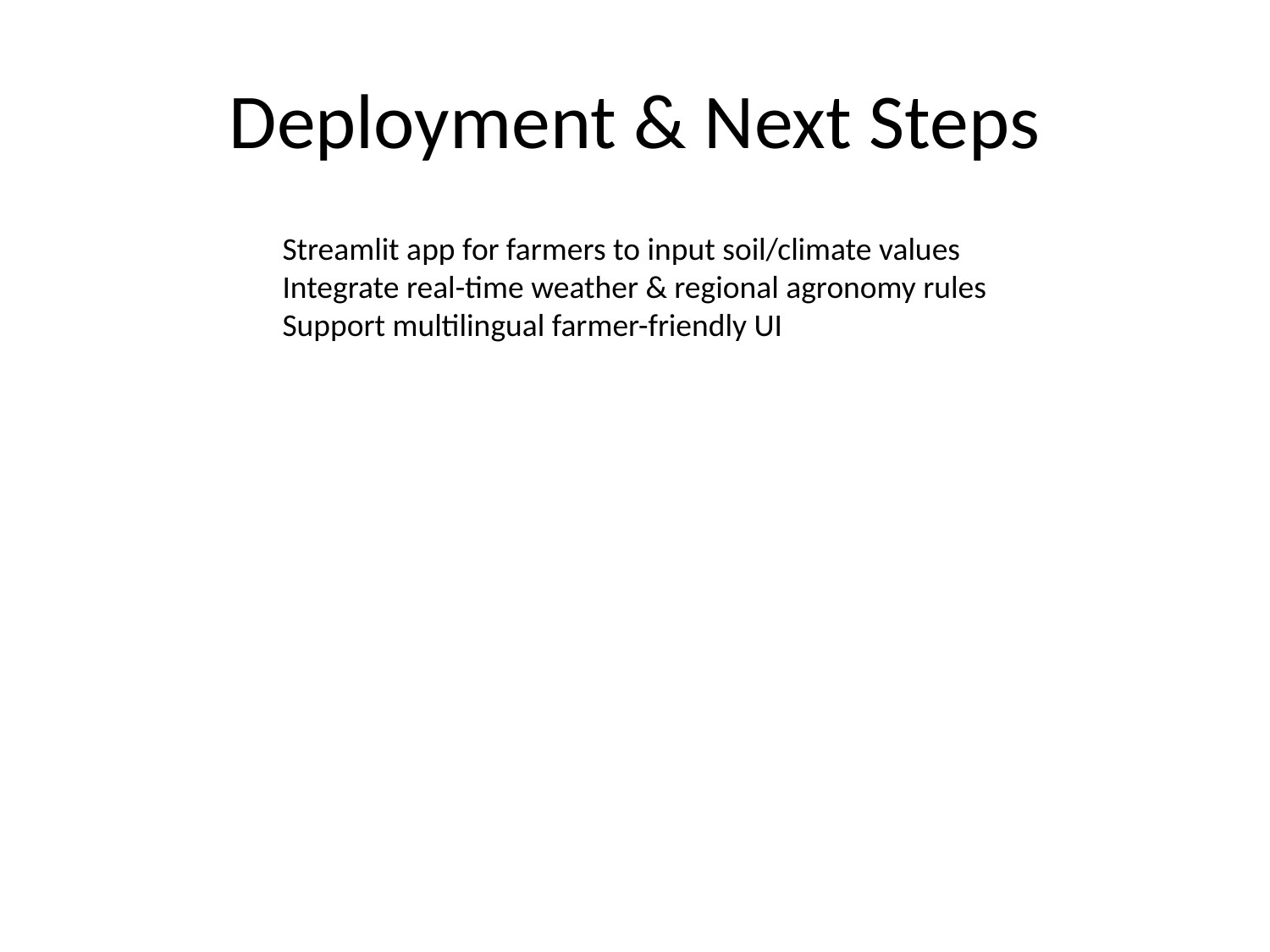

# Deployment & Next Steps
Streamlit app for farmers to input soil/climate values
Integrate real-time weather & regional agronomy rules
Support multilingual farmer-friendly UI